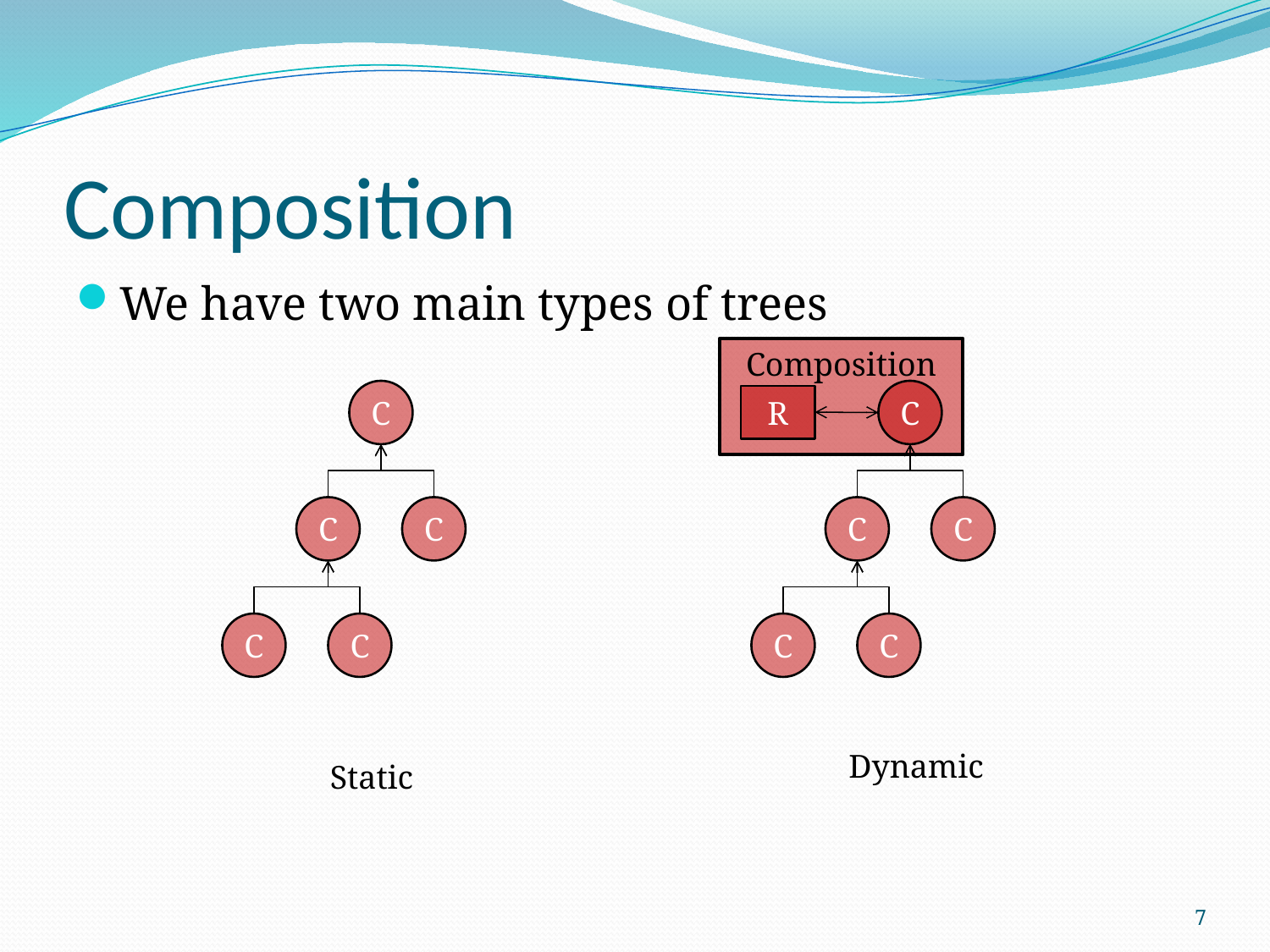

# Composition
We have two main types of trees

Composition
C
C
R
C
C
C
C
C
C
C
C
Dynamic
Static
7